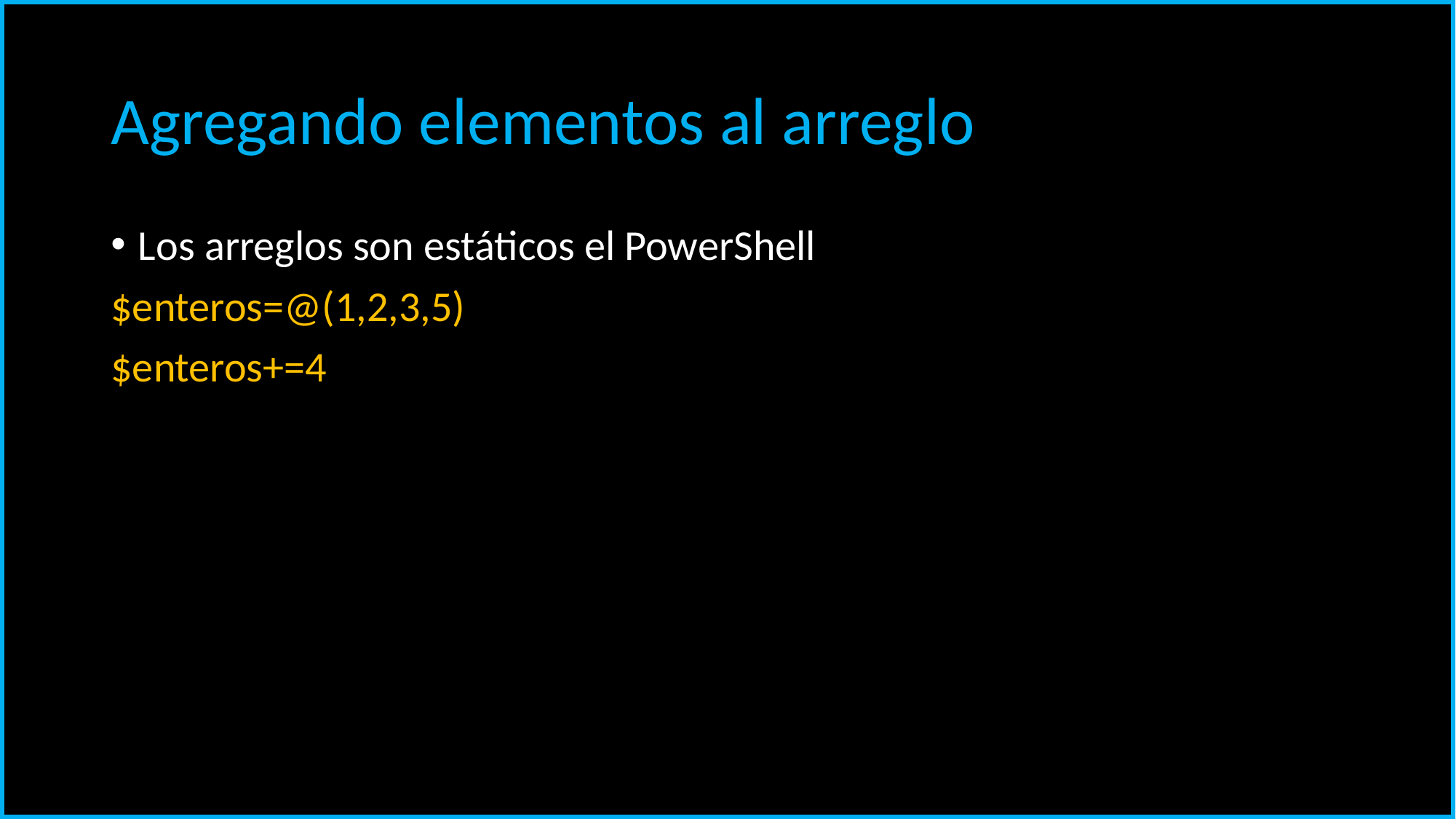

# Agregando elementos al arreglo
Los arreglos son estáticos el PowerShell
$enteros=@(1,2,3,5)
$enteros+=4